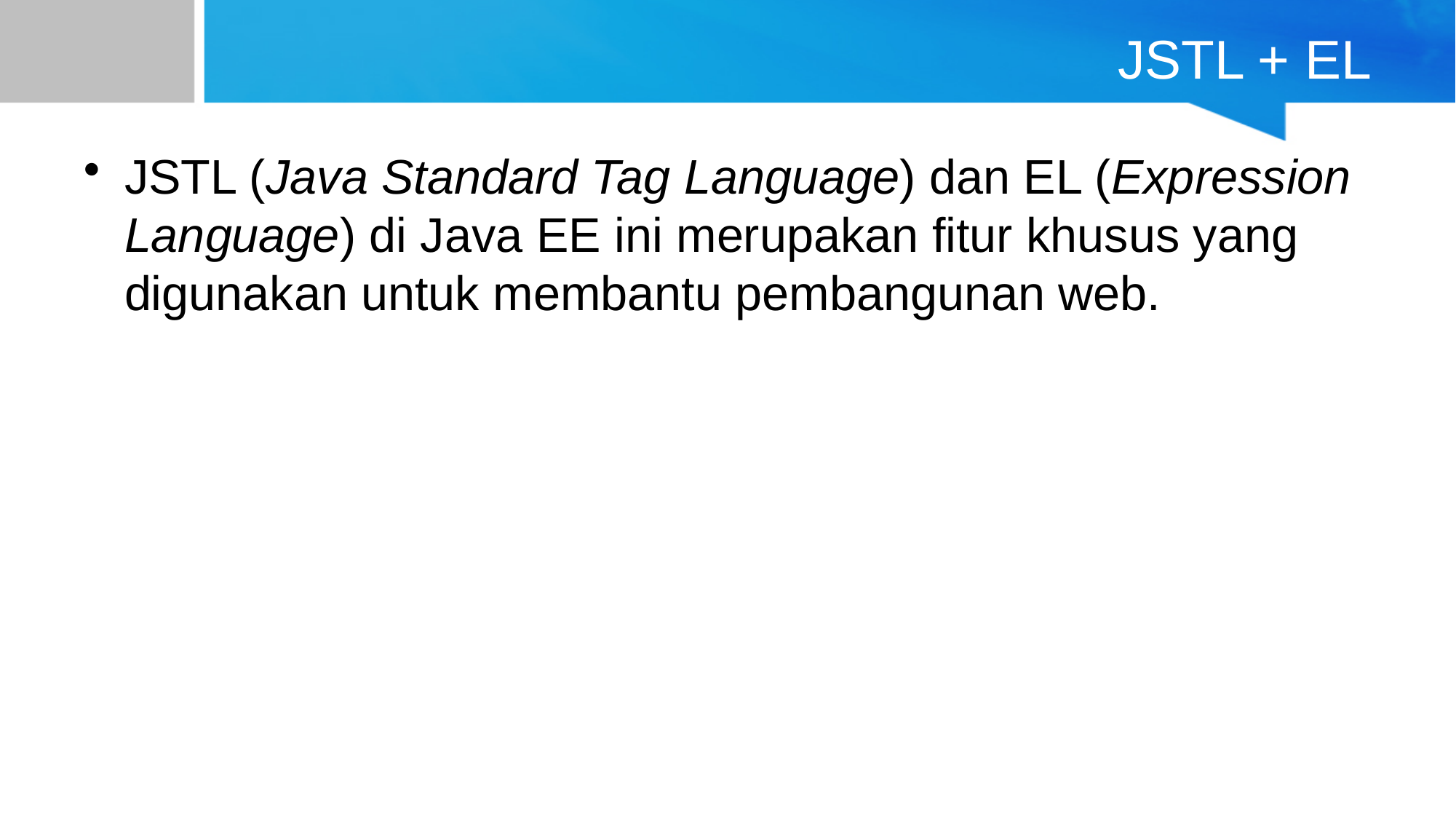

# JSTL + EL
JSTL (Java Standard Tag Language) dan EL (Expression Language) di Java EE ini merupakan fitur khusus yang digunakan untuk membantu pembangunan web.